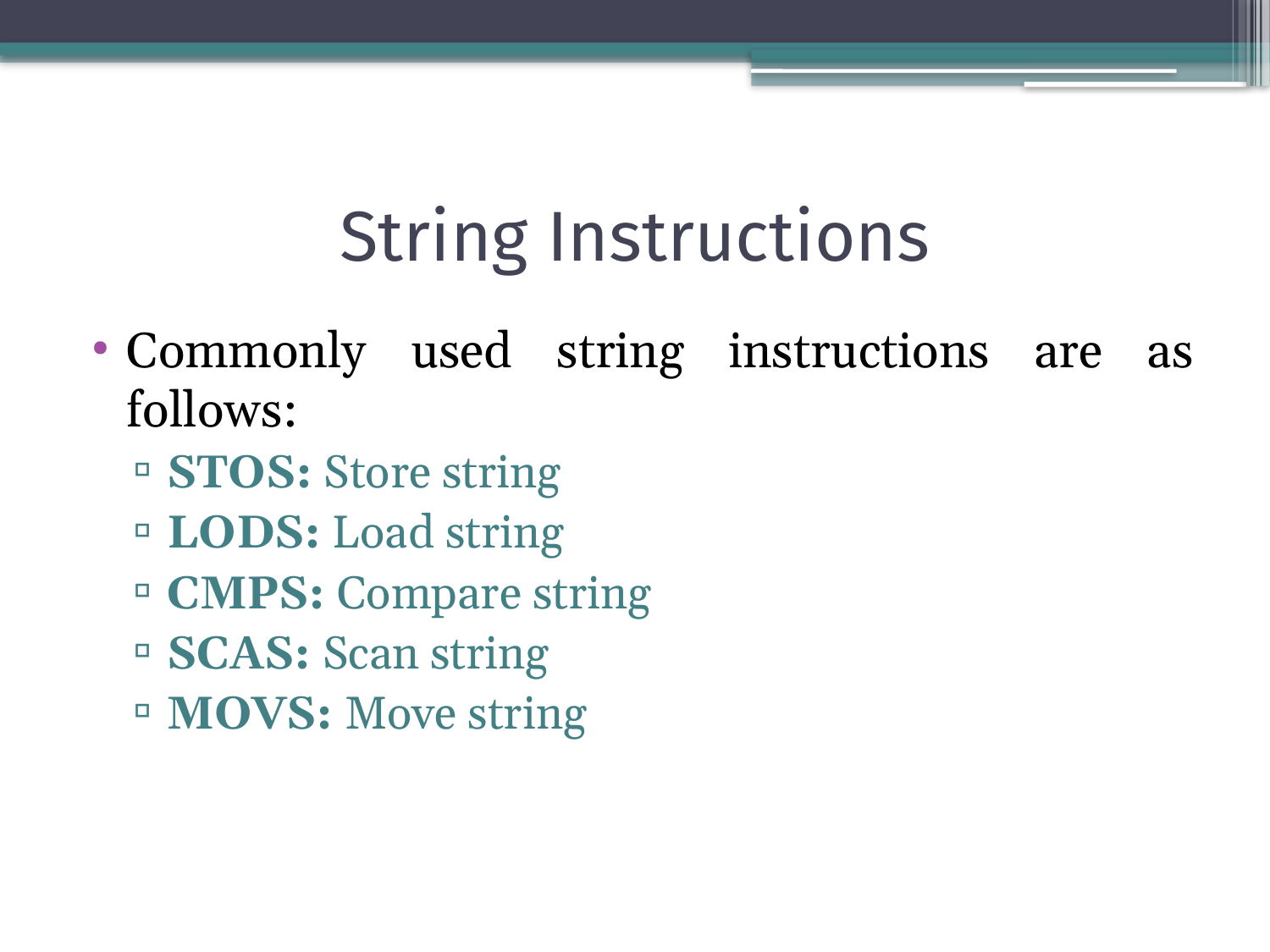

# String Instructions
Commonly used string instructions are as follows:
STOS: Store string
LODS: Load string
CMPS: Compare string
SCAS: Scan string
MOVS: Move string